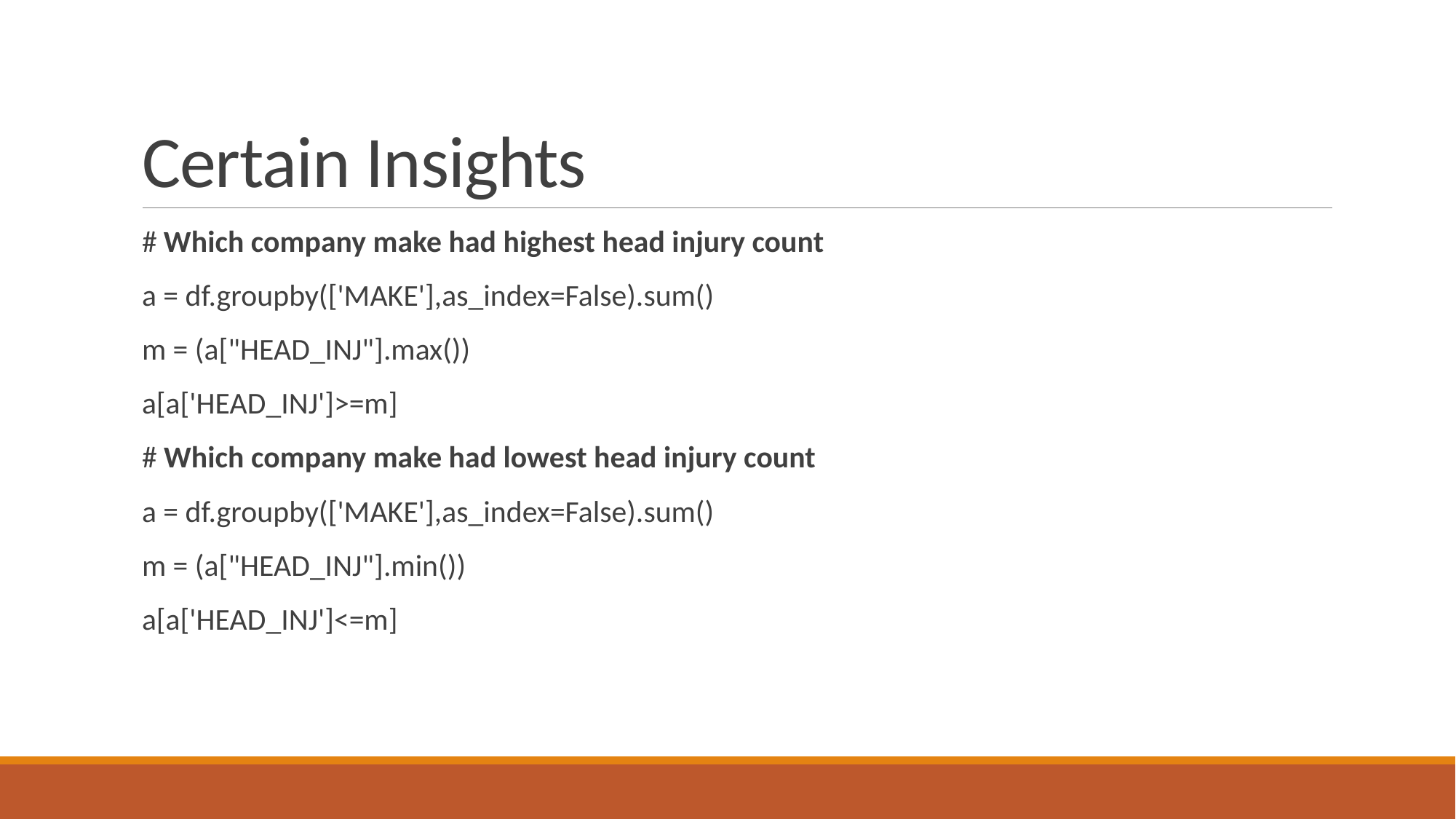

# Certain Insights
# Which company make had highest head injury count
a = df.groupby(['MAKE'],as_index=False).sum()
m = (a["HEAD_INJ"].max())
a[a['HEAD_INJ']>=m]
# Which company make had lowest head injury count
a = df.groupby(['MAKE'],as_index=False).sum()
m = (a["HEAD_INJ"].min())
a[a['HEAD_INJ']<=m]